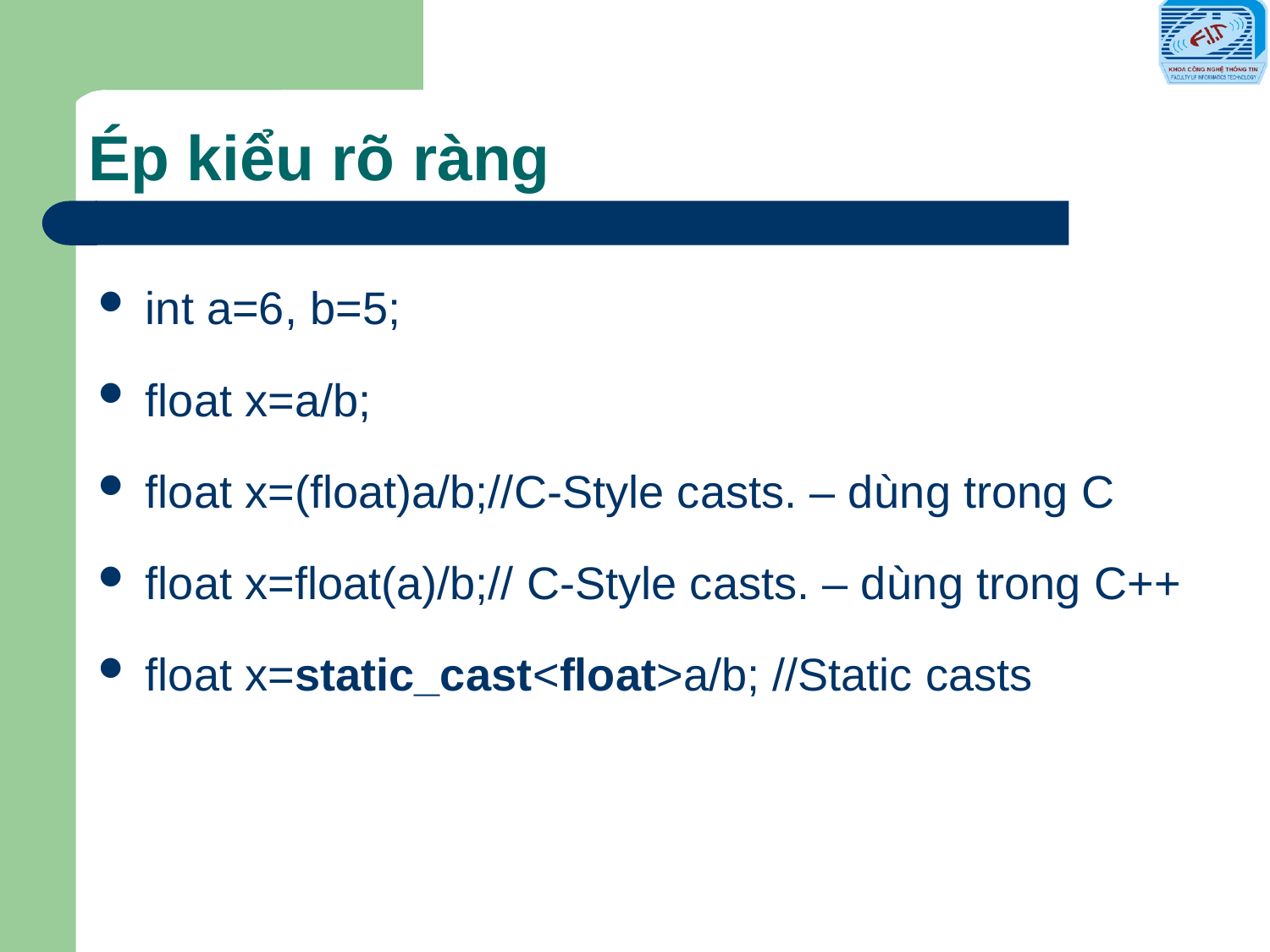

# Ép kiểu rõ ràng
int a=6, b=5;
float x=a/b;
float x=(float)a/b;//C-Style casts. – dùng trong C
float x=float(a)/b;// C-Style casts. – dùng trong C++
float x=static_cast<float>a/b; //Static casts